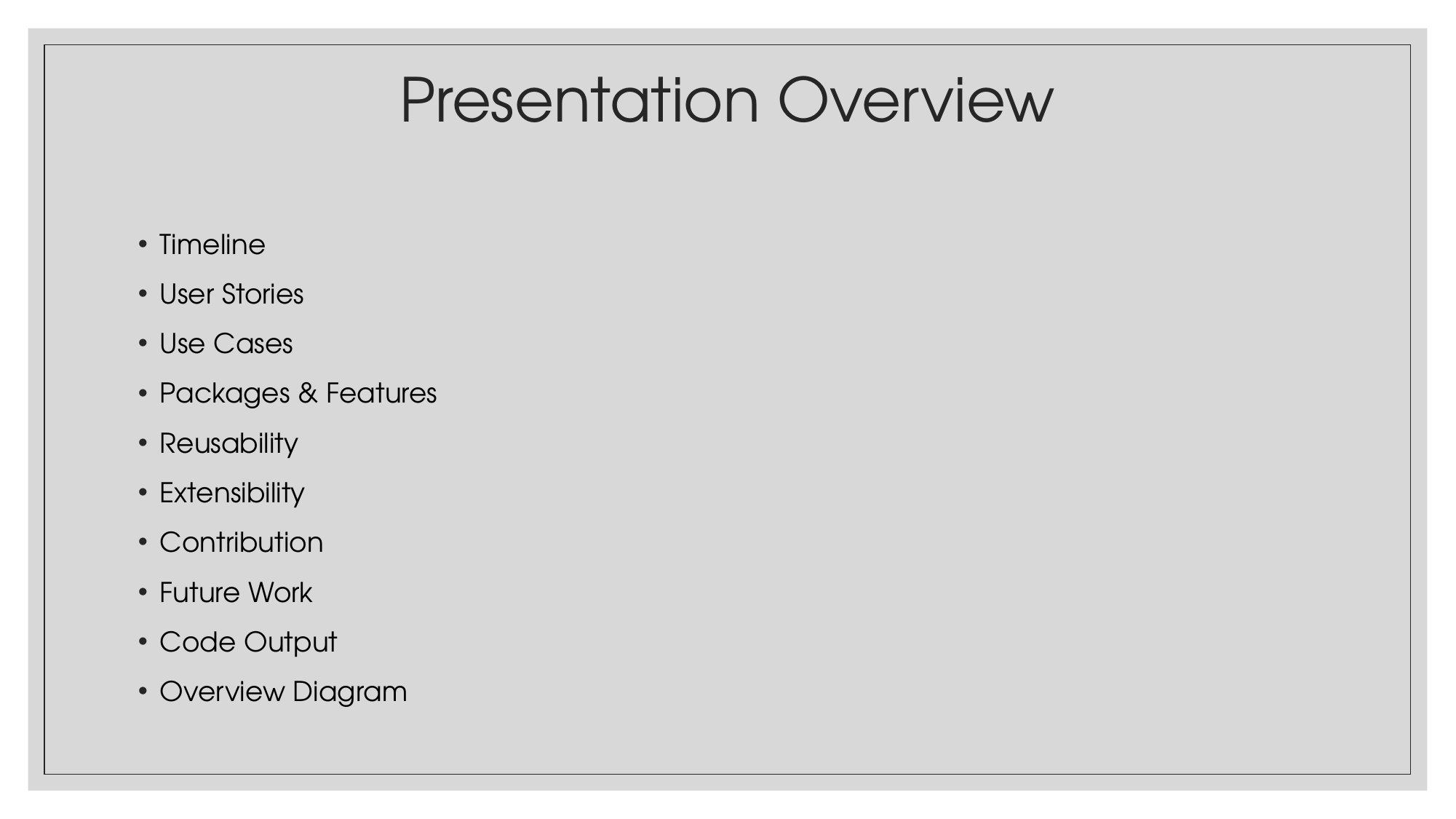

# Presentation Overview

Timeline
User Stories
Use Cases
Packages & Features
Reusability
Extensibility
Contribution
Future Work
Code Output
Overview Diagram